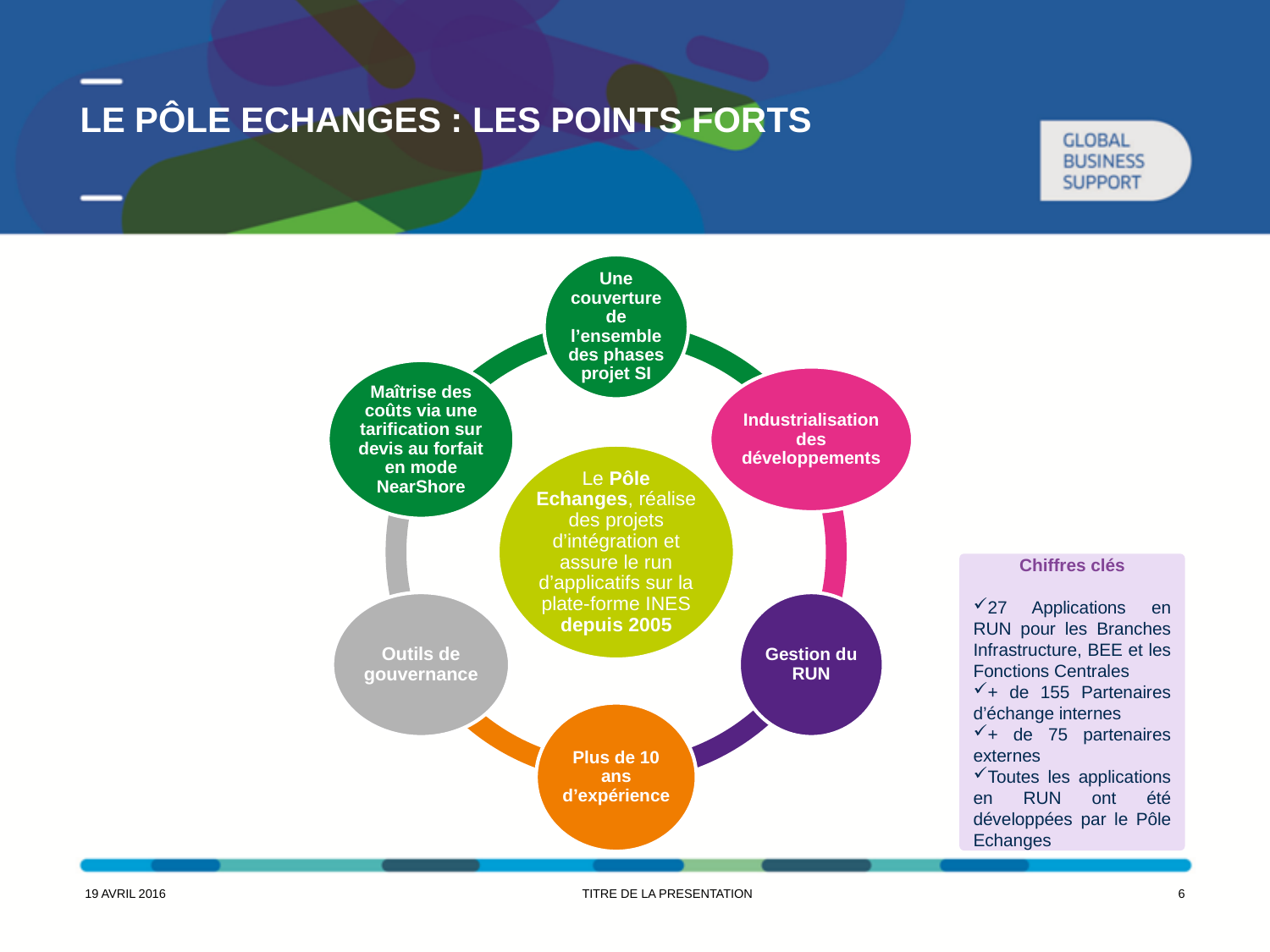

# Le Pôle Echanges : Les points forts
Le Pôle Echanges, réalise des projets d’intégration et assure le run d’applicatifs sur la plate-forme INES depuis 2005
Une couverture de l’ensemble des phases projet SI
Industrialisation des développements
Gestion du RUN
Plus de 10 ans d’expérience
Outils de gouvernance
Maîtrise des coûts via une tarification sur devis au forfait en mode NearShore
Chiffres clés

27 Applications en RUN pour les Branches Infrastructure, BEE et les Fonctions Centrales
+ de 155 Partenaires d’échange internes
+ de 75 partenaires externes
Toutes les applications en RUN ont été développées par le Pôle Echanges
19 avril 2016
TITRE DE LA PRESENTATION
6